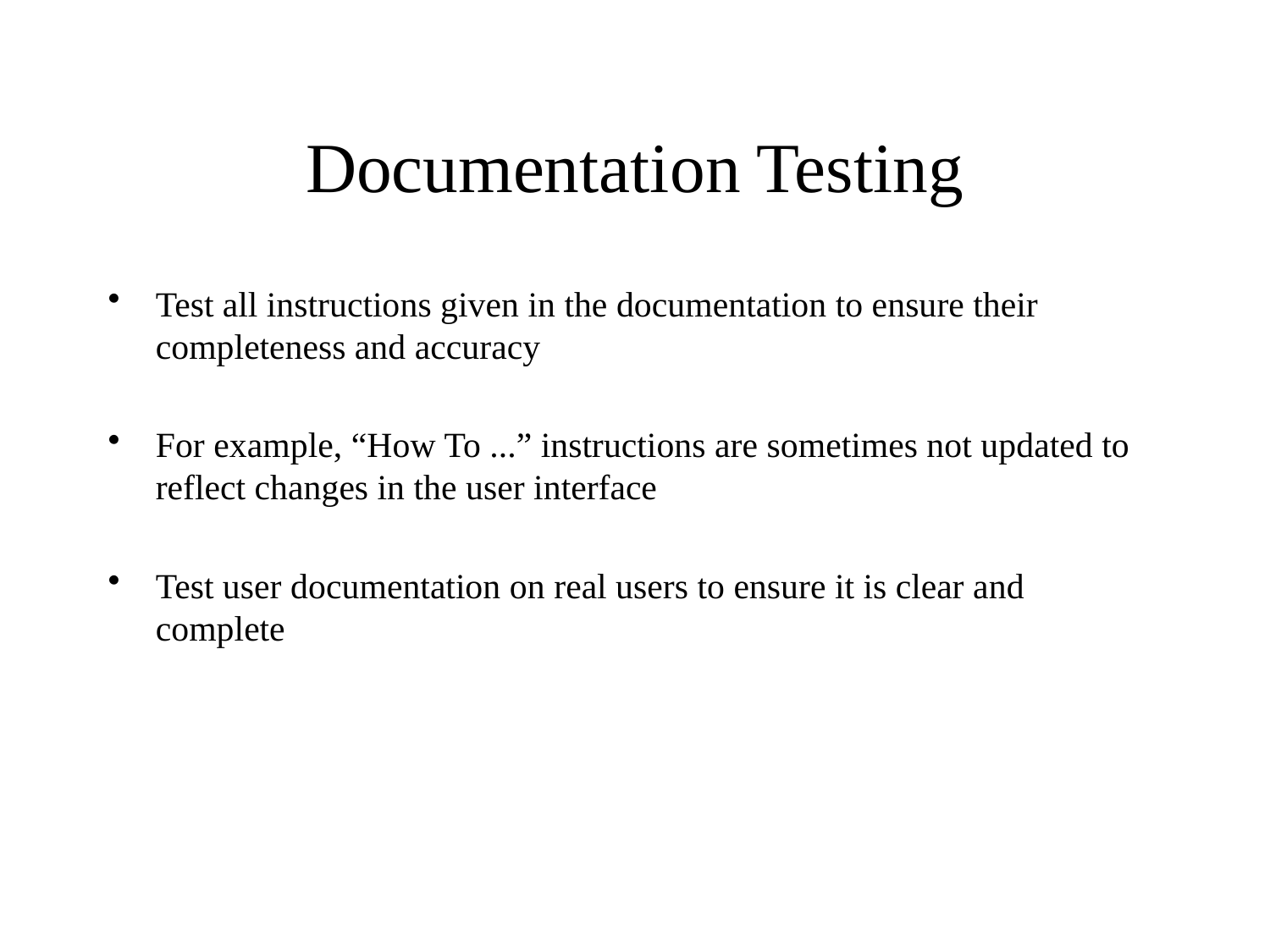

# Documentation Testing
Test all instructions given in the documentation to ensure their completeness and accuracy

For example, “How To ...” instructions are sometimes not updated to reflect changes in the user interface

Test user documentation on real users to ensure it is clear and complete